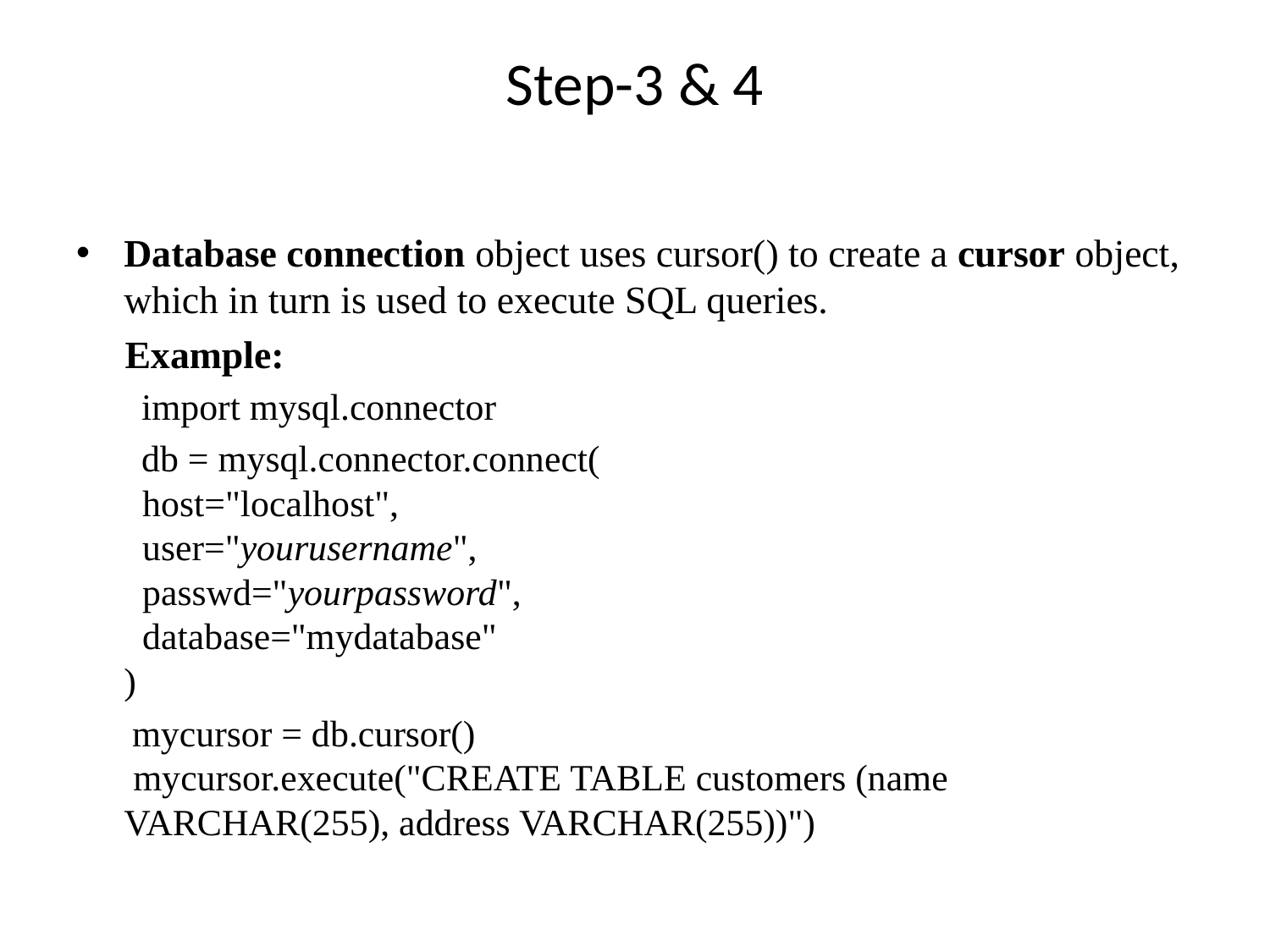

# Step-3 & 4
Database connection object uses cursor() to create a cursor object, which in turn is used to execute SQL queries.
     Example:
       import mysql.connector
       db = mysql.connector.connect(
  host="localhost",
  user="yourusername",
  passwd="yourpassword",
  database="mydatabase"
)
      mycursor = db.cursor()
 mycursor.execute("CREATE TABLE customers (name VARCHAR(255), address VARCHAR(255))")